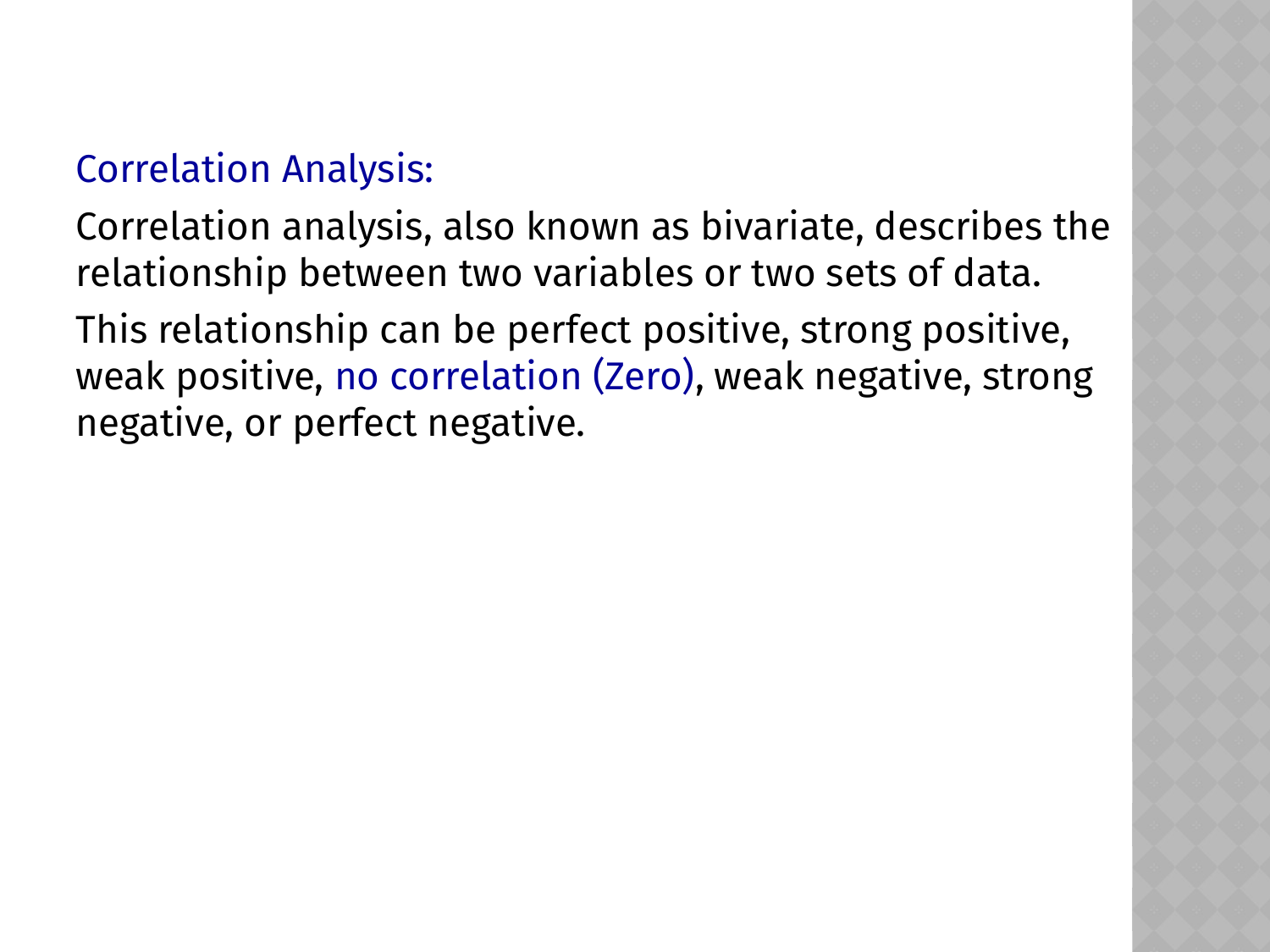

Correlation Analysis:
Correlation analysis, also known as bivariate, describes the relationship between two variables or two sets of data.
This relationship can be perfect positive, strong positive, weak positive, no correlation (Zero), weak negative, strong negative, or perfect negative.